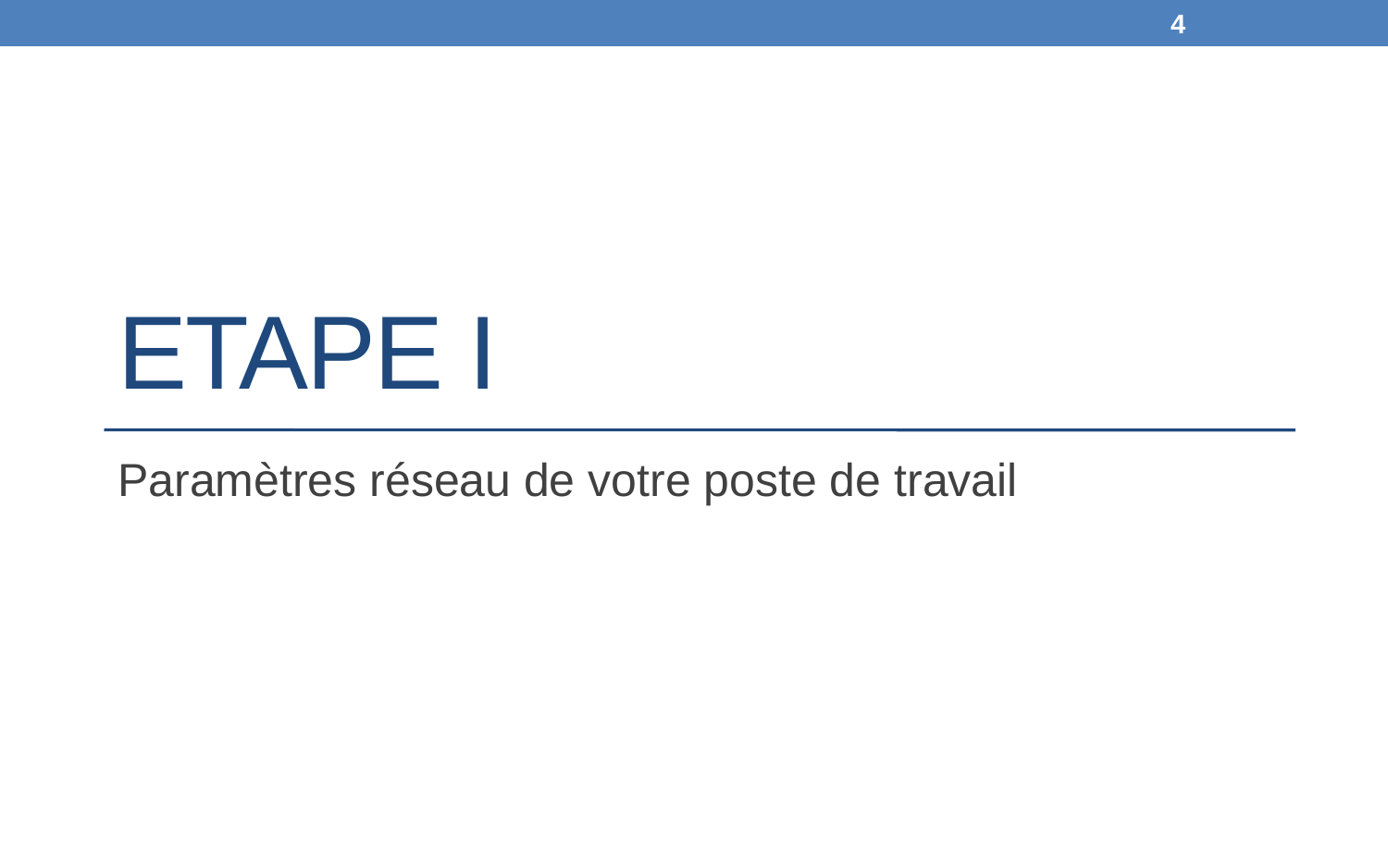

4
# EtapE I
Paramètres réseau de votre poste de travail